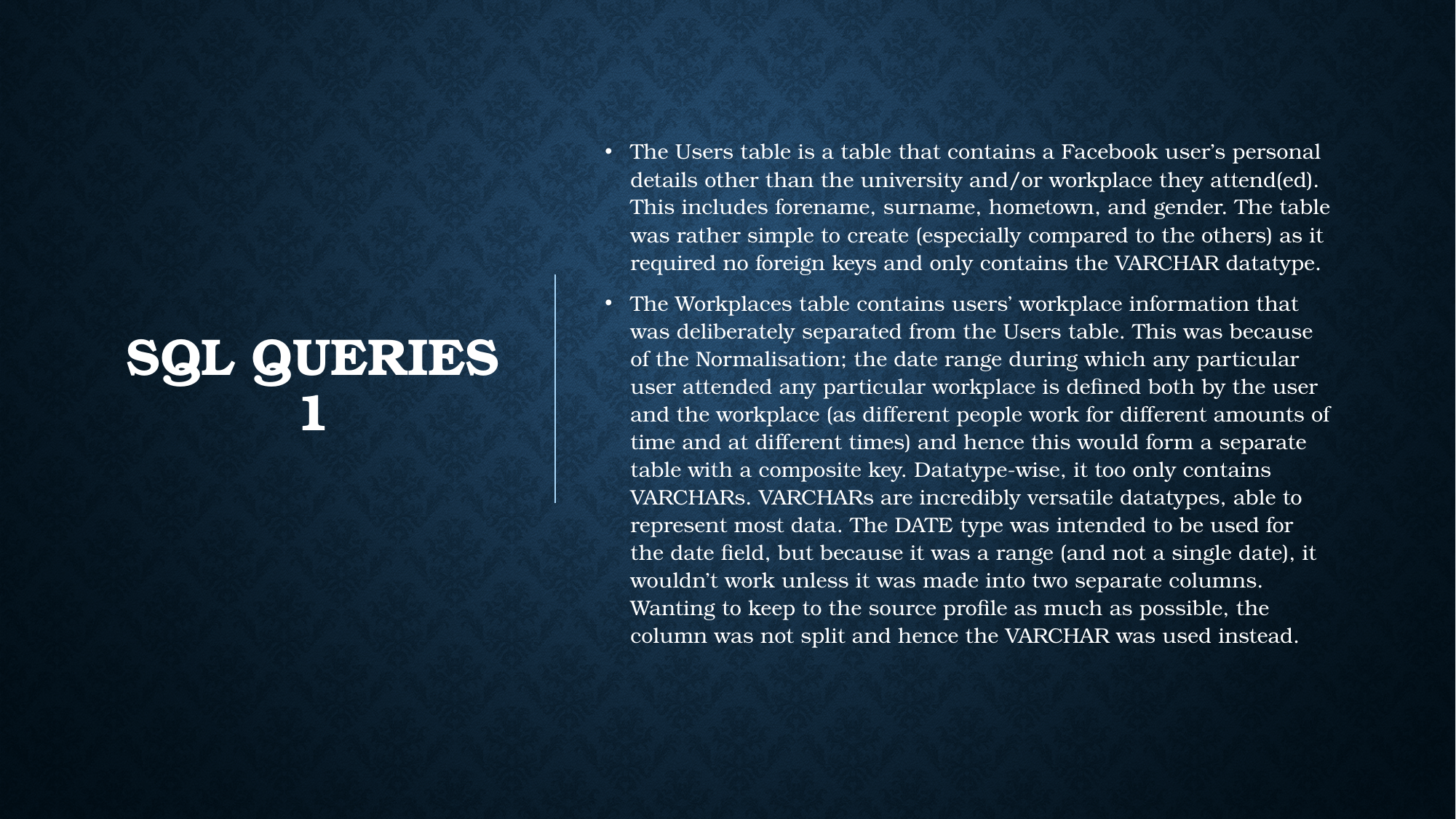

# SQL Queries 1
The Users table is a table that contains a Facebook user’s personal details other than the university and/or workplace they attend(ed). This includes forename, surname, hometown, and gender. The table was rather simple to create (especially compared to the others) as it required no foreign keys and only contains the VARCHAR datatype.
The Workplaces table contains users’ workplace information that was deliberately separated from the Users table. This was because of the Normalisation; the date range during which any particular user attended any particular workplace is defined both by the user and the workplace (as different people work for different amounts of time and at different times) and hence this would form a separate table with a composite key. Datatype-wise, it too only contains VARCHARs. VARCHARs are incredibly versatile datatypes, able to represent most data. The DATE type was intended to be used for the date field, but because it was a range (and not a single date), it wouldn’t work unless it was made into two separate columns. Wanting to keep to the source profile as much as possible, the column was not split and hence the VARCHAR was used instead.